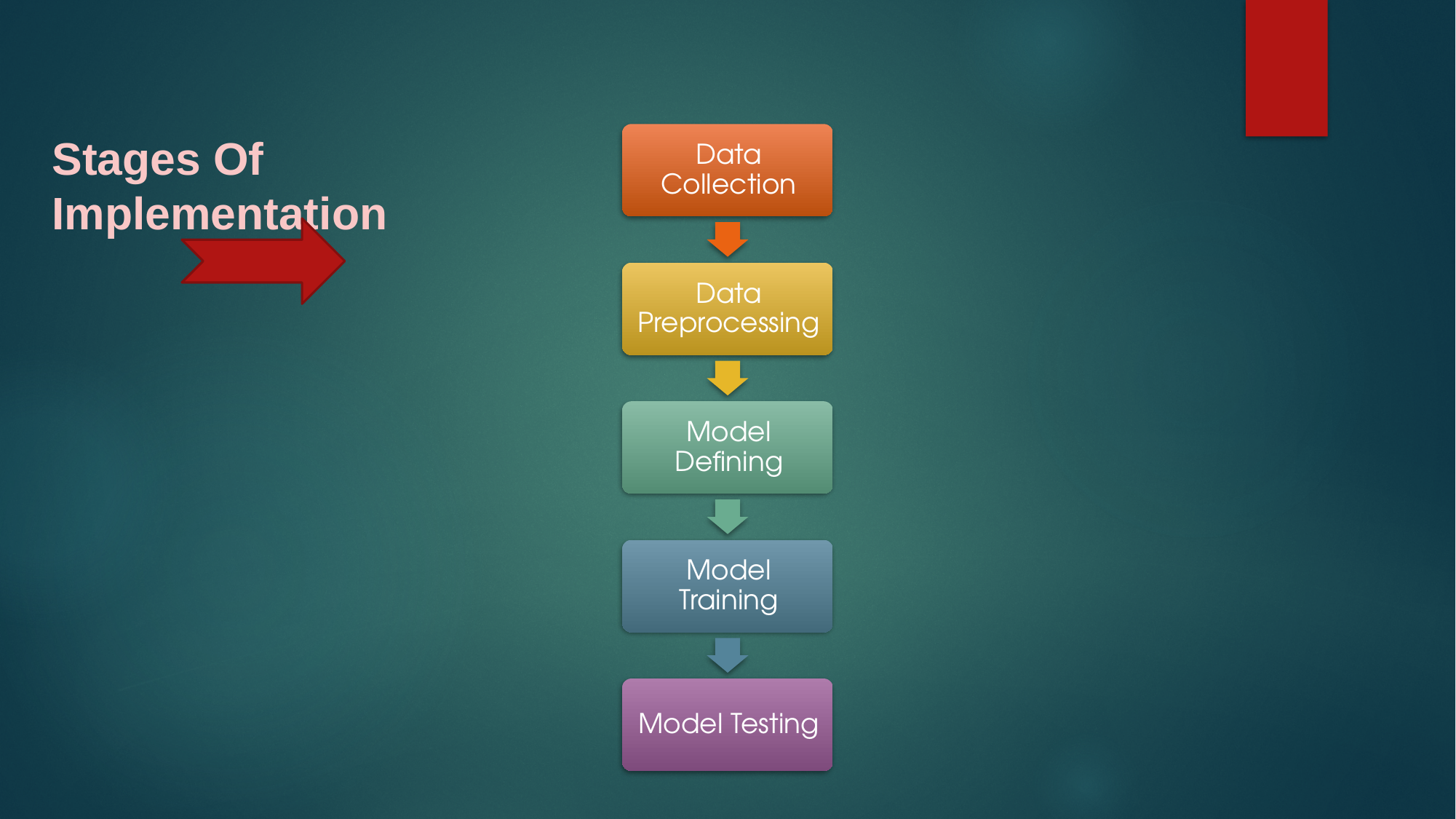

Data Collection

Data Preprocessing

Model Defining

Model Training

Model Testing
Stages Of Implementation